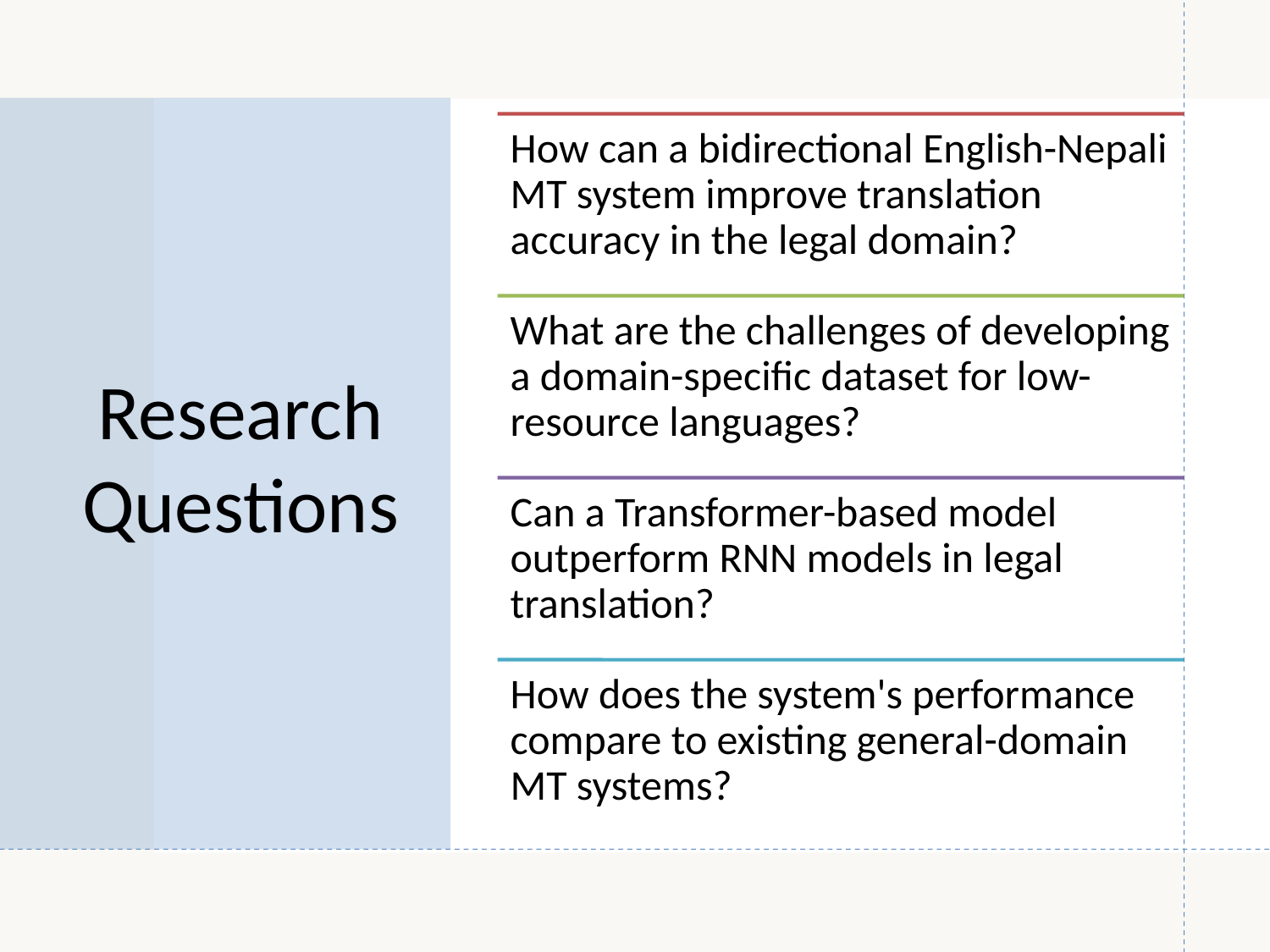

# Research Questions

How can a bidirectional English-Nepali MT system improve translation accuracy in the legal domain?
What are the challenges of developing a domain-specific dataset for low-resource languages?
Can a Transformer-based model outperform RNN models in legal translation?
How does the system's performance compare to existing general-domain MT systems?